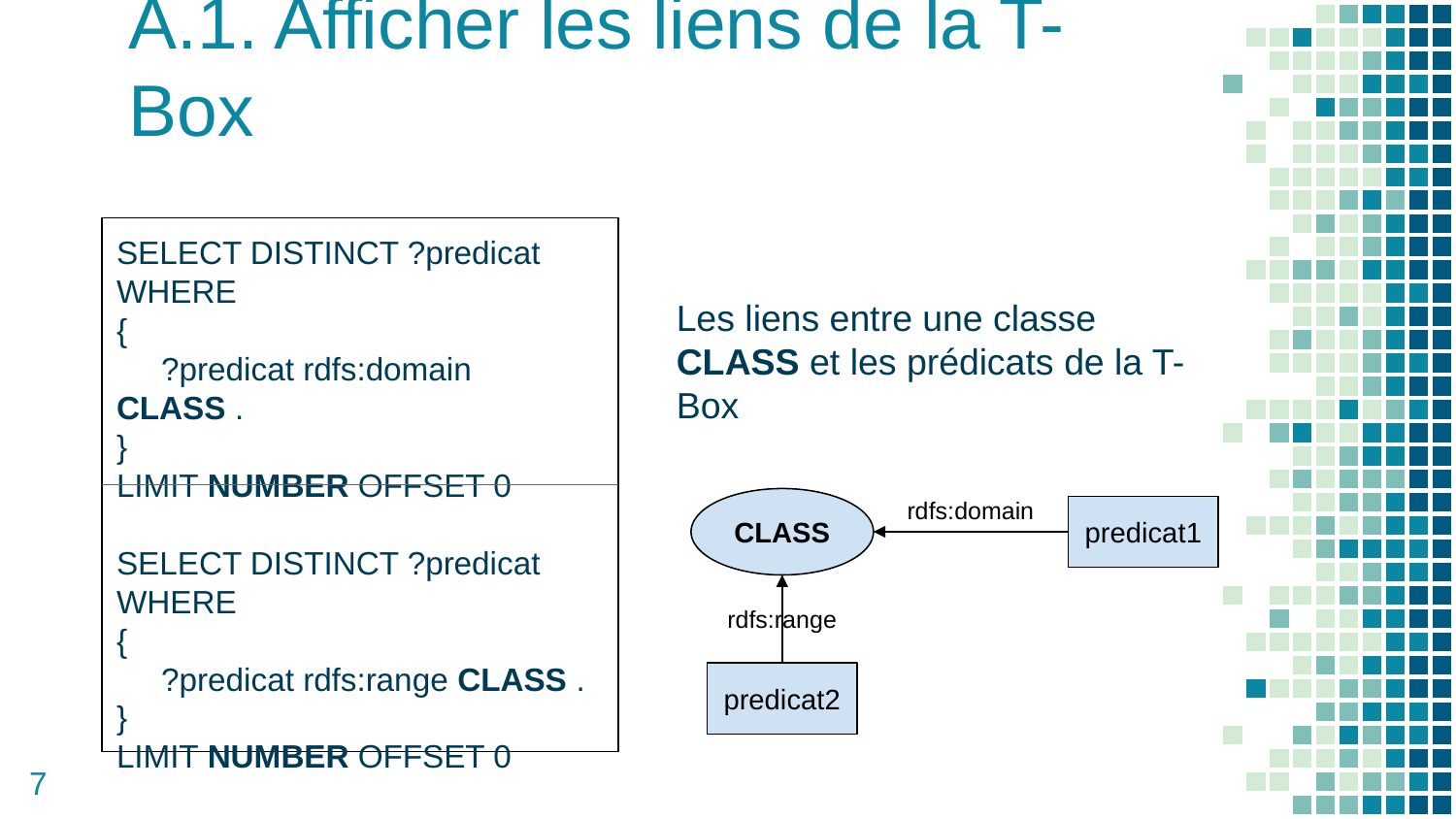

# A.1. Afficher les liens de la T-Box
SELECT DISTINCT ?predicat
WHERE
{
     ?predicat rdfs:domain CLASS .
}
LIMIT NUMBER OFFSET 0

SELECT DISTINCT ?predicat
WHERE
{
     ?predicat rdfs:range CLASS .
}
LIMIT NUMBER OFFSET 0
Les liens entre une classe CLASS et les prédicats de la T-Box
CLASS
rdfs:domain
predicat1
rdfs:range
predicat2
7